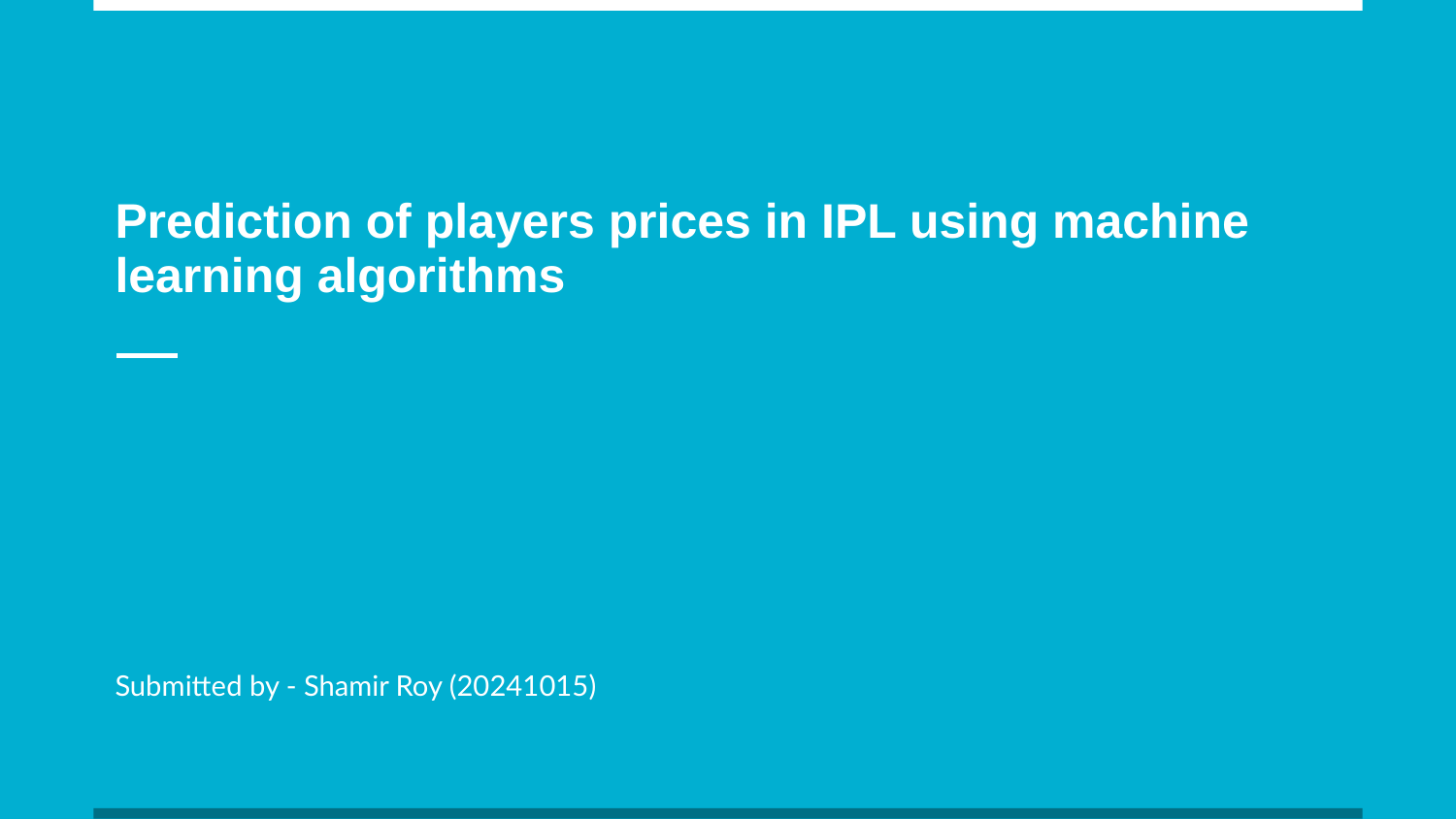

# Prediction of players prices in IPL using machine learning algorithms
Submitted by - Shamir Roy (20241015)